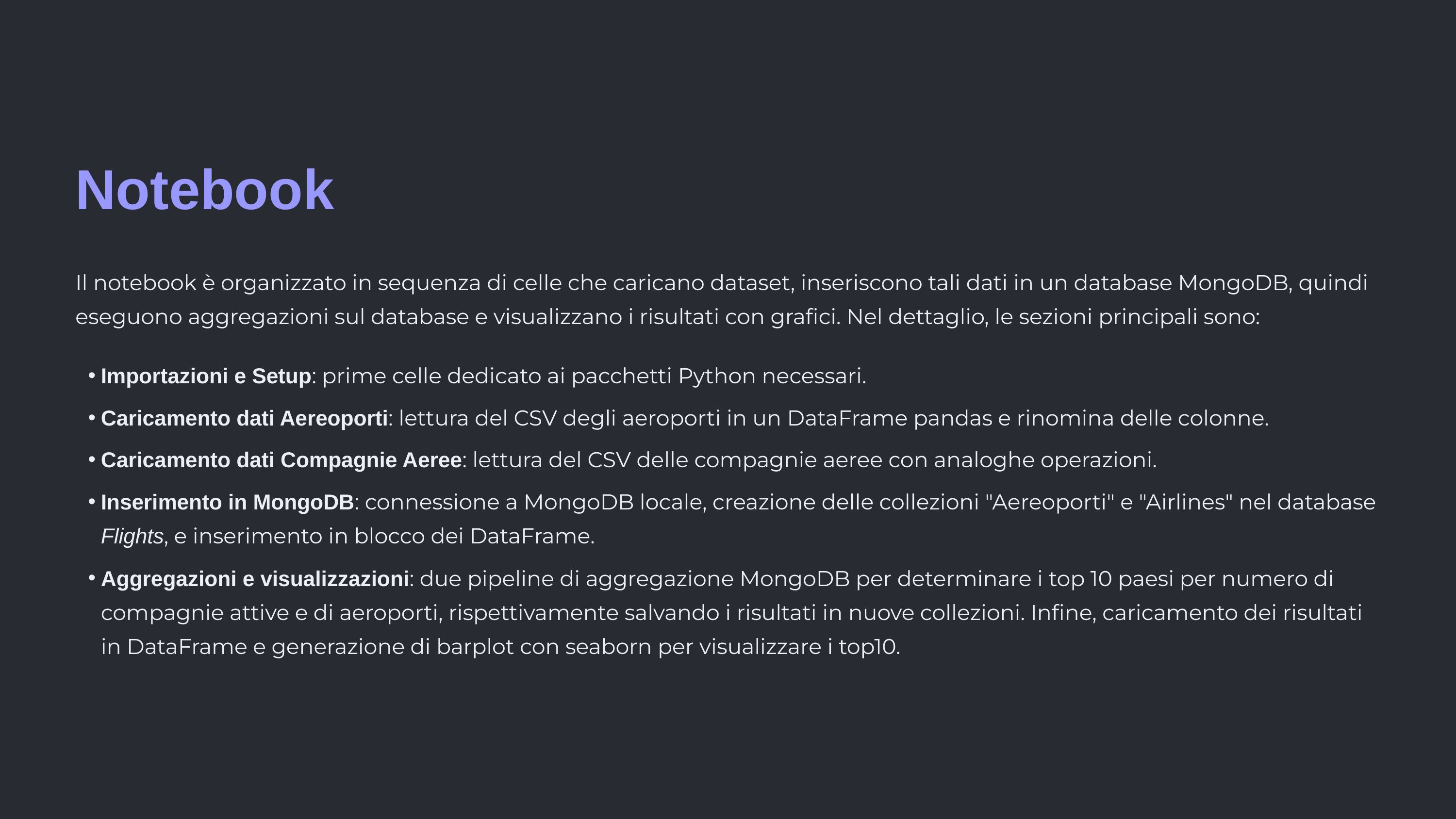

Notebook
Il notebook è organizzato in sequenza di celle che caricano dataset, inseriscono tali dati in un database MongoDB, quindi eseguono aggregazioni sul database e visualizzano i risultati con grafici. Nel dettaglio, le sezioni principali sono:
Importazioni e Setup: prime celle dedicato ai pacchetti Python necessari.
Caricamento dati Aereoporti: lettura del CSV degli aeroporti in un DataFrame pandas e rinomina delle colonne.
Caricamento dati Compagnie Aeree: lettura del CSV delle compagnie aeree con analoghe operazioni.
Inserimento in MongoDB: connessione a MongoDB locale, creazione delle collezioni "Aereoporti" e "Airlines" nel database Flights, e inserimento in blocco dei DataFrame.
Aggregazioni e visualizzazioni: due pipeline di aggregazione MongoDB per determinare i top 10 paesi per numero di compagnie attive e di aeroporti, rispettivamente salvando i risultati in nuove collezioni. Infine, caricamento dei risultati in DataFrame e generazione di barplot con seaborn per visualizzare i top10.